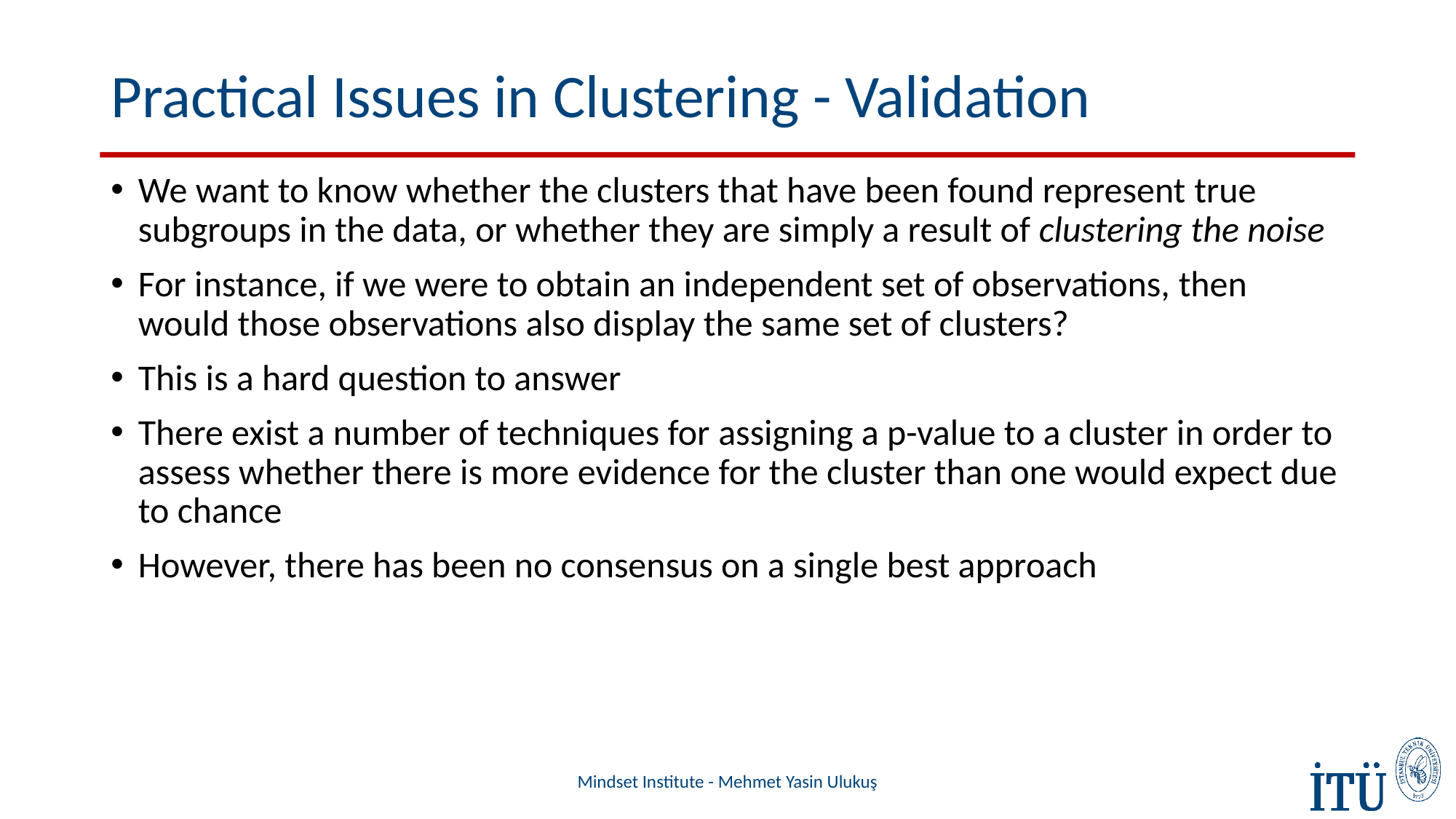

# Practical Issues in Clustering - Validation
We want to know whether the clusters that have been found represent true subgroups in the data, or whether they are simply a result of clustering the noise
For instance, if we were to obtain an independent set of observations, then would those observations also display the same set of clusters?
This is a hard question to answer
There exist a number of techniques for assigning a p-value to a cluster in order to assess whether there is more evidence for the cluster than one would expect due to chance
However, there has been no consensus on a single best approach
Mindset Institute - Mehmet Yasin Ulukuş